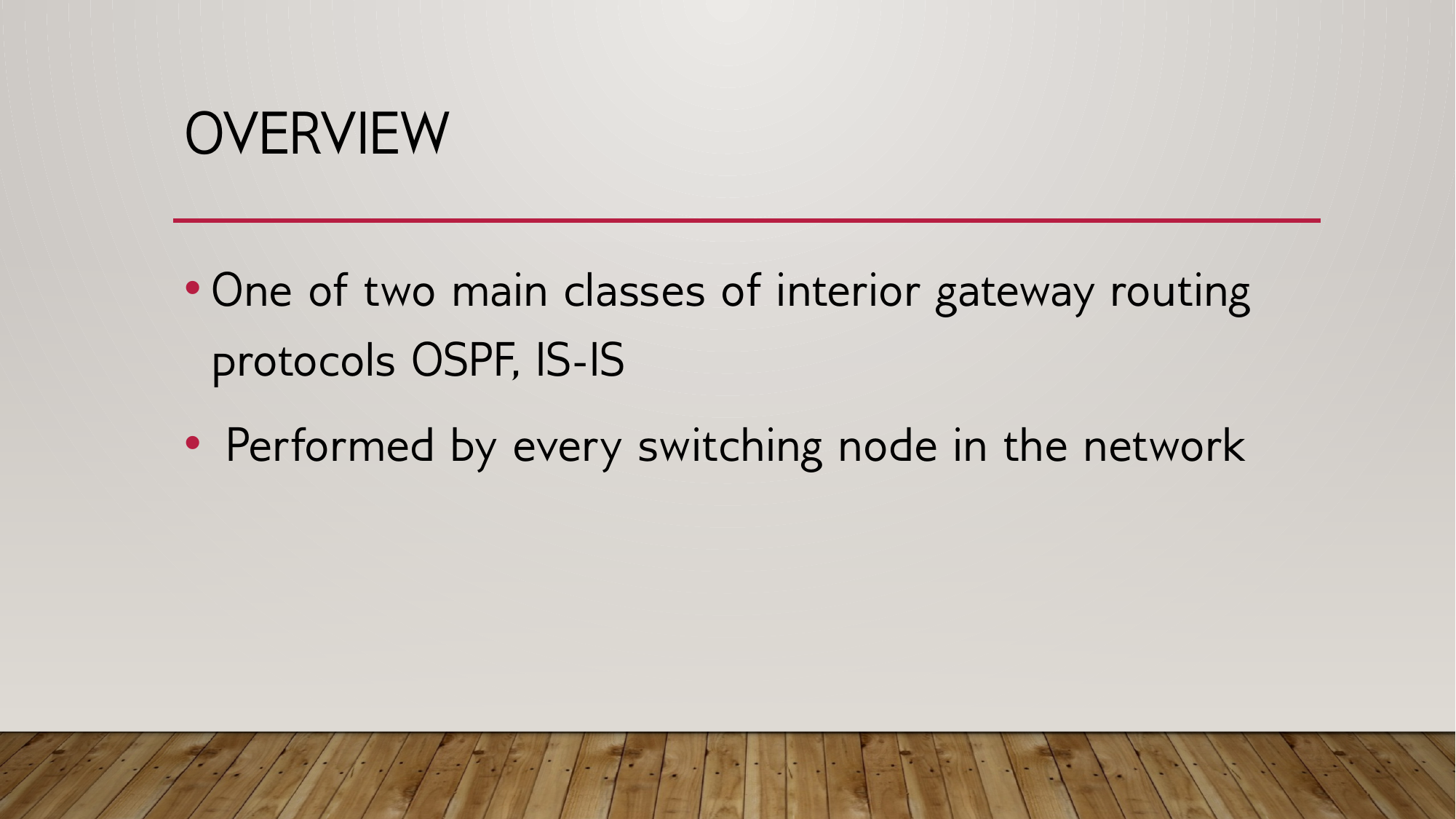

# Overview
One of two main classes of interior gateway routing protocols OSPF, IS-IS
 Performed by every switching node in the network